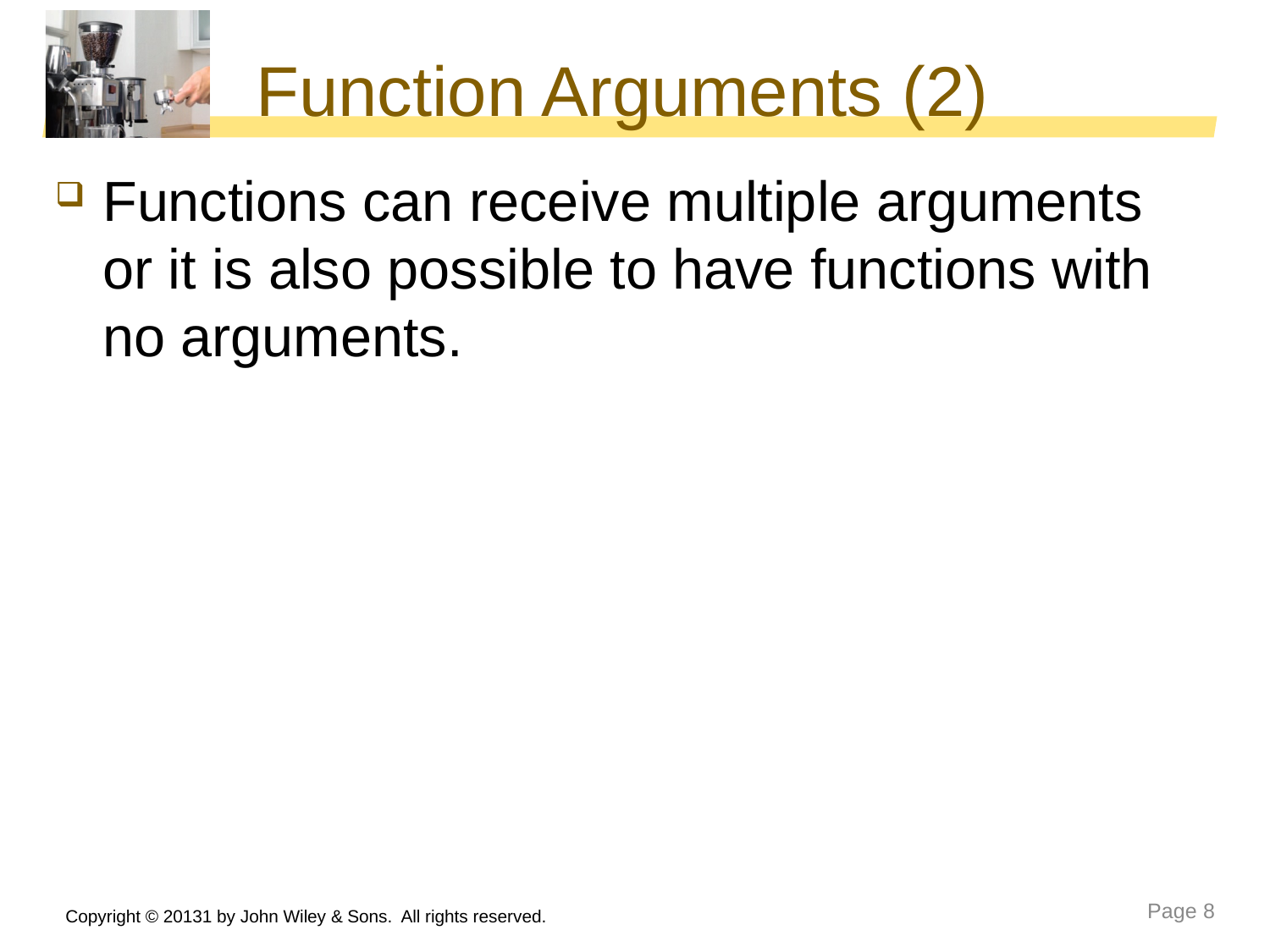

# Function Arguments (2)
Functions can receive multiple arguments or it is also possible to have functions with no arguments.

Copyright © 20131 by John Wiley & Sons.  All rights reserved.
Page 8